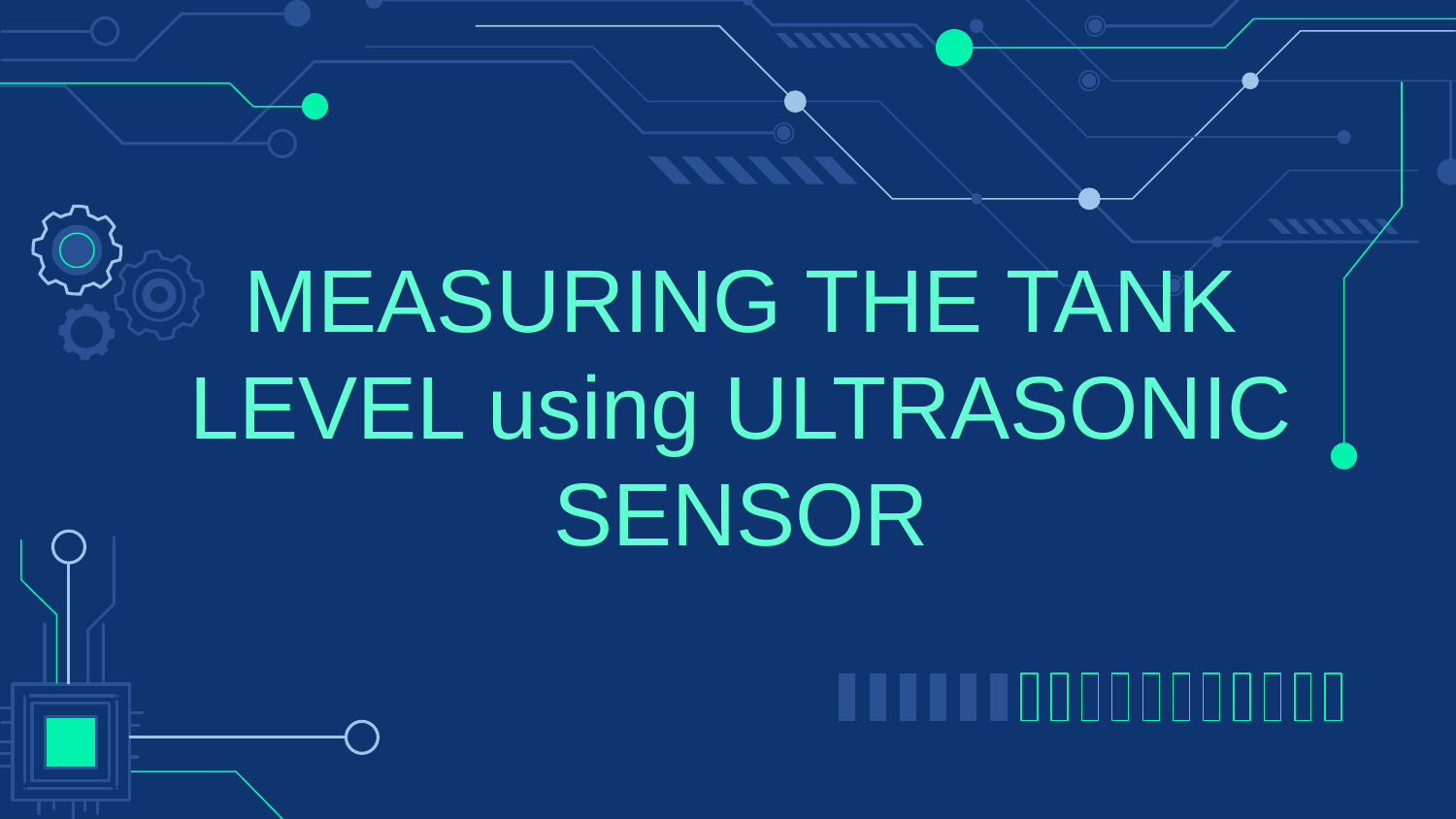

# MEASURING THE TANK LEVEL using ULTRASONIC SENSOR